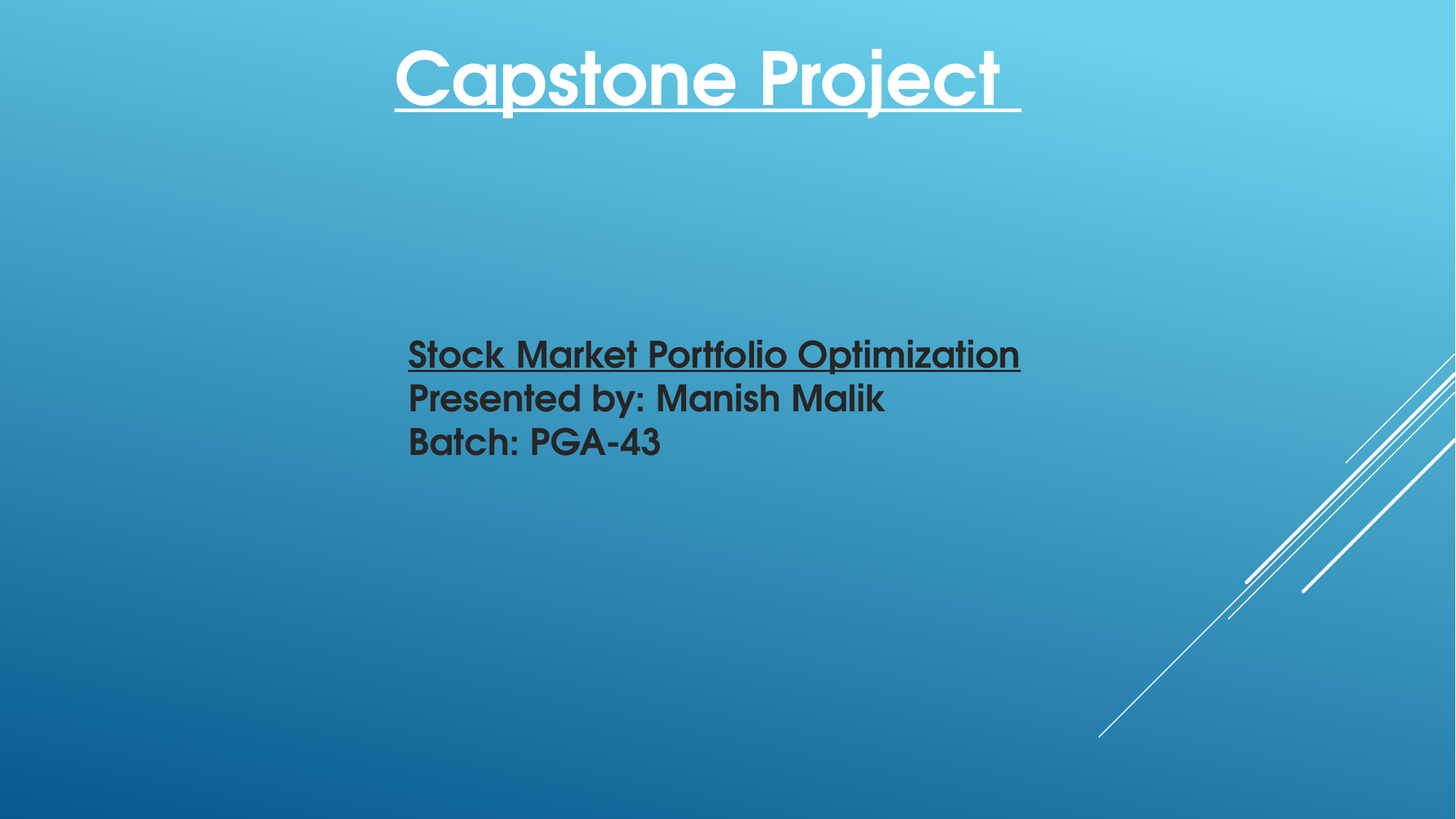

Capstone Project
Stock Market Portfolio Optimization
Presented by: Manish Malik
Batch: PGA-43